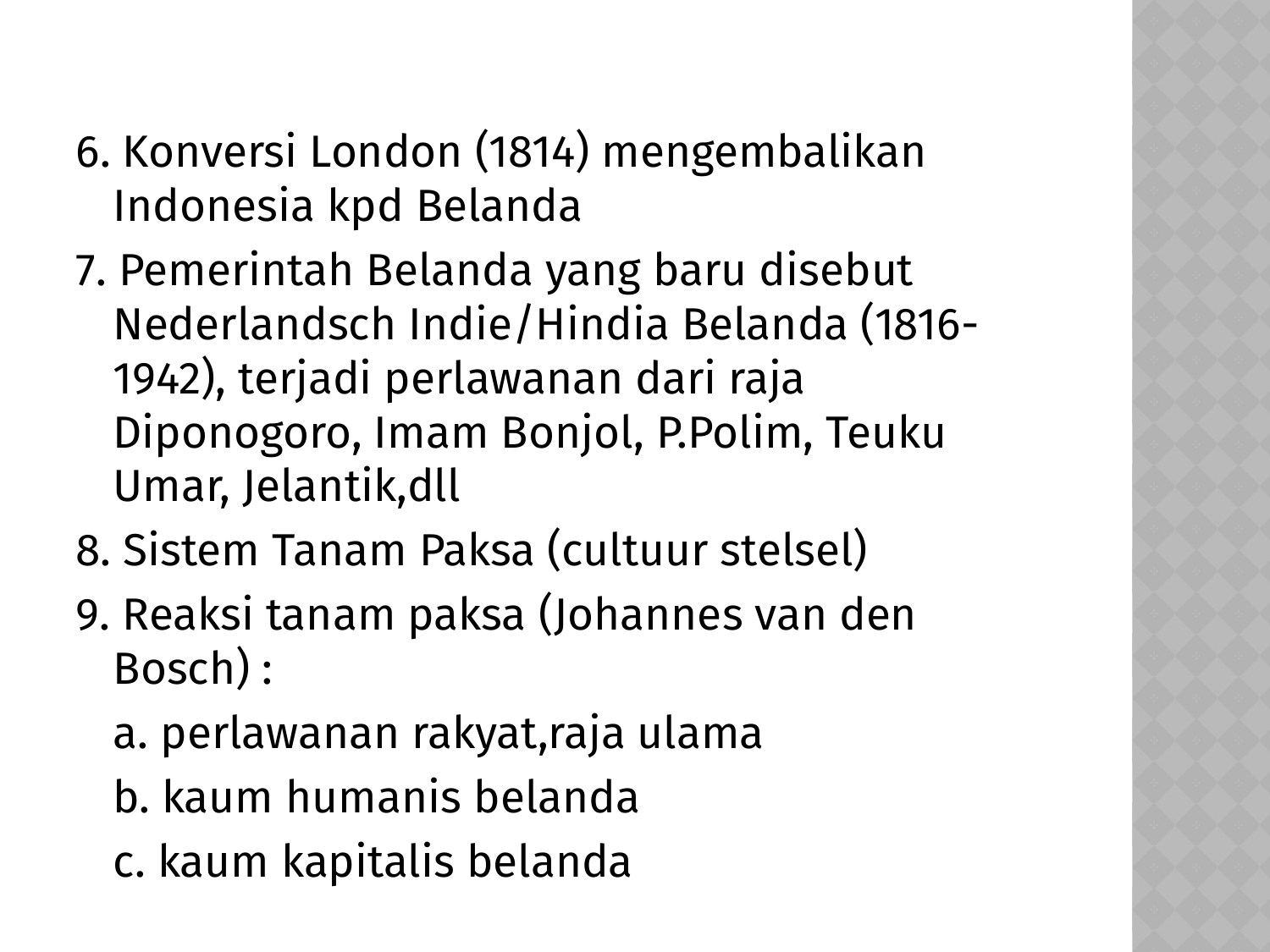

6. Konversi London (1814) mengembalikan Indonesia kpd Belanda
7. Pemerintah Belanda yang baru disebut Nederlandsch Indie/Hindia Belanda (1816-1942), terjadi perlawanan dari raja Diponogoro, Imam Bonjol, P.Polim, Teuku Umar, Jelantik,dll
8. Sistem Tanam Paksa (cultuur stelsel)
9. Reaksi tanam paksa (Johannes van den Bosch) :
	a. perlawanan rakyat,raja ulama
	b. kaum humanis belanda
	c. kaum kapitalis belanda